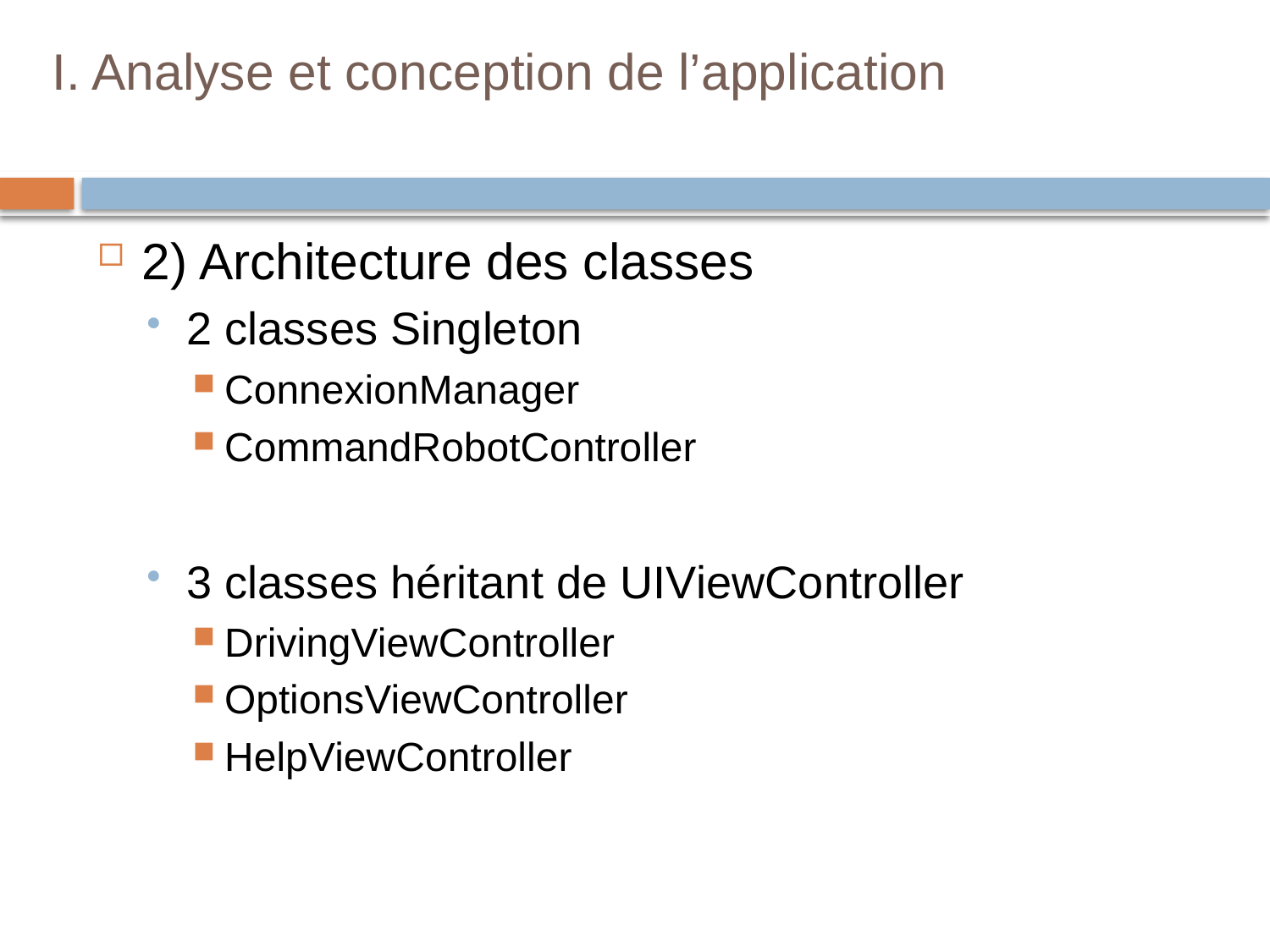

# I. Analyse et conception de l’application
2) Architecture des classes
2 classes Singleton
ConnexionManager
CommandRobotController

3 classes héritant de UIViewController
DrivingViewController
OptionsViewController
HelpViewController